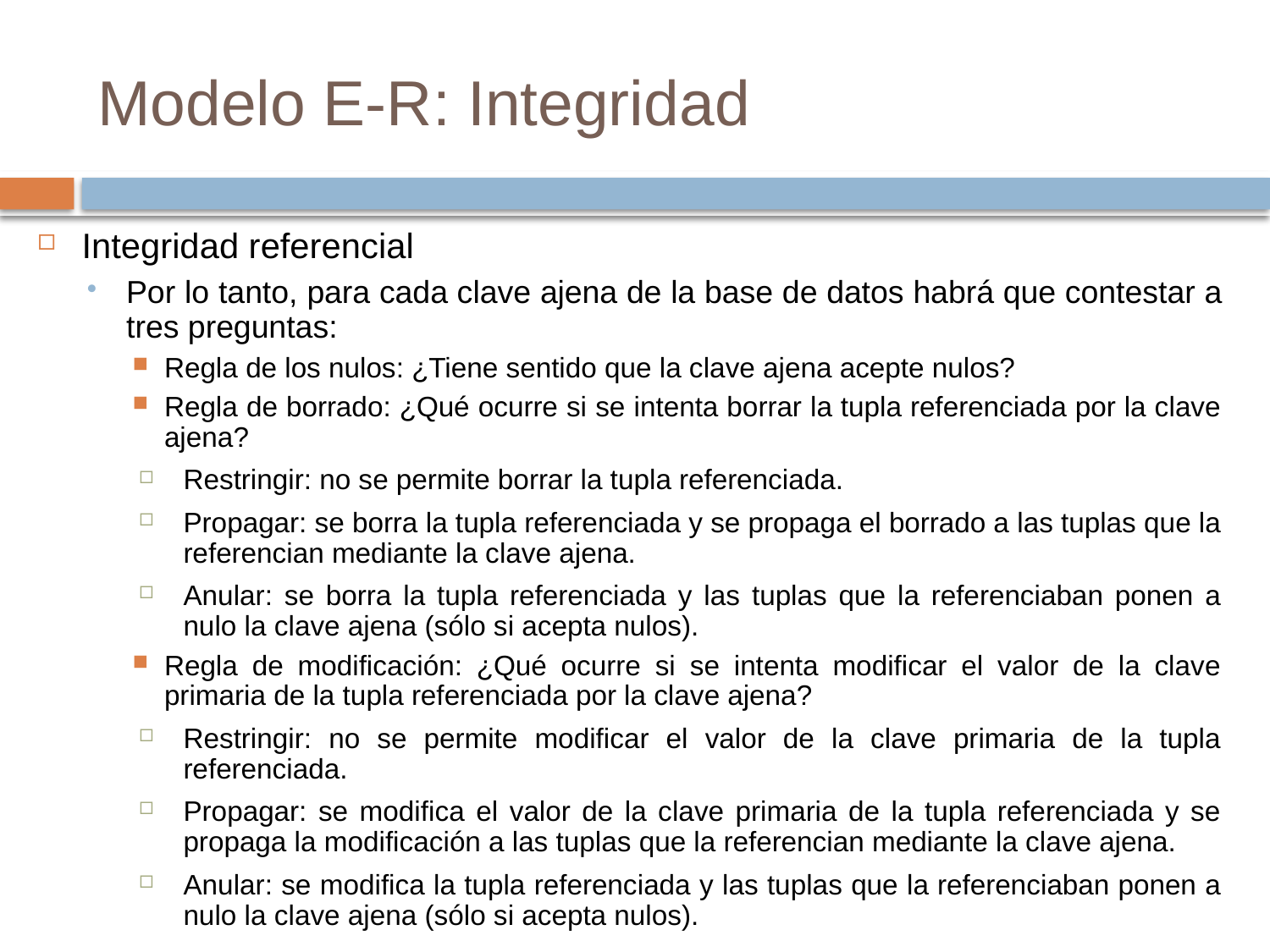

# Modelo E-R: Integridad
Integridad referencial
Por lo tanto, para cada clave ajena de la base de datos habrá que contestar a tres preguntas:
Regla de los nulos: ¿Tiene sentido que la clave ajena acepte nulos?
Regla de borrado: ¿Qué ocurre si se intenta borrar la tupla referenciada por la clave ajena?
Restringir: no se permite borrar la tupla referenciada.
Propagar: se borra la tupla referenciada y se propaga el borrado a las tuplas que la referencian mediante la clave ajena.
Anular: se borra la tupla referenciada y las tuplas que la referenciaban ponen a nulo la clave ajena (sólo si acepta nulos).
Regla de modificación: ¿Qué ocurre si se intenta modificar el valor de la clave primaria de la tupla referenciada por la clave ajena?
Restringir: no se permite modificar el valor de la clave primaria de la tupla referenciada.
Propagar: se modifica el valor de la clave primaria de la tupla referenciada y se propaga la modificación a las tuplas que la referencian mediante la clave ajena.
Anular: se modifica la tupla referenciada y las tuplas que la referenciaban ponen a nulo la clave ajena (sólo si acepta nulos).